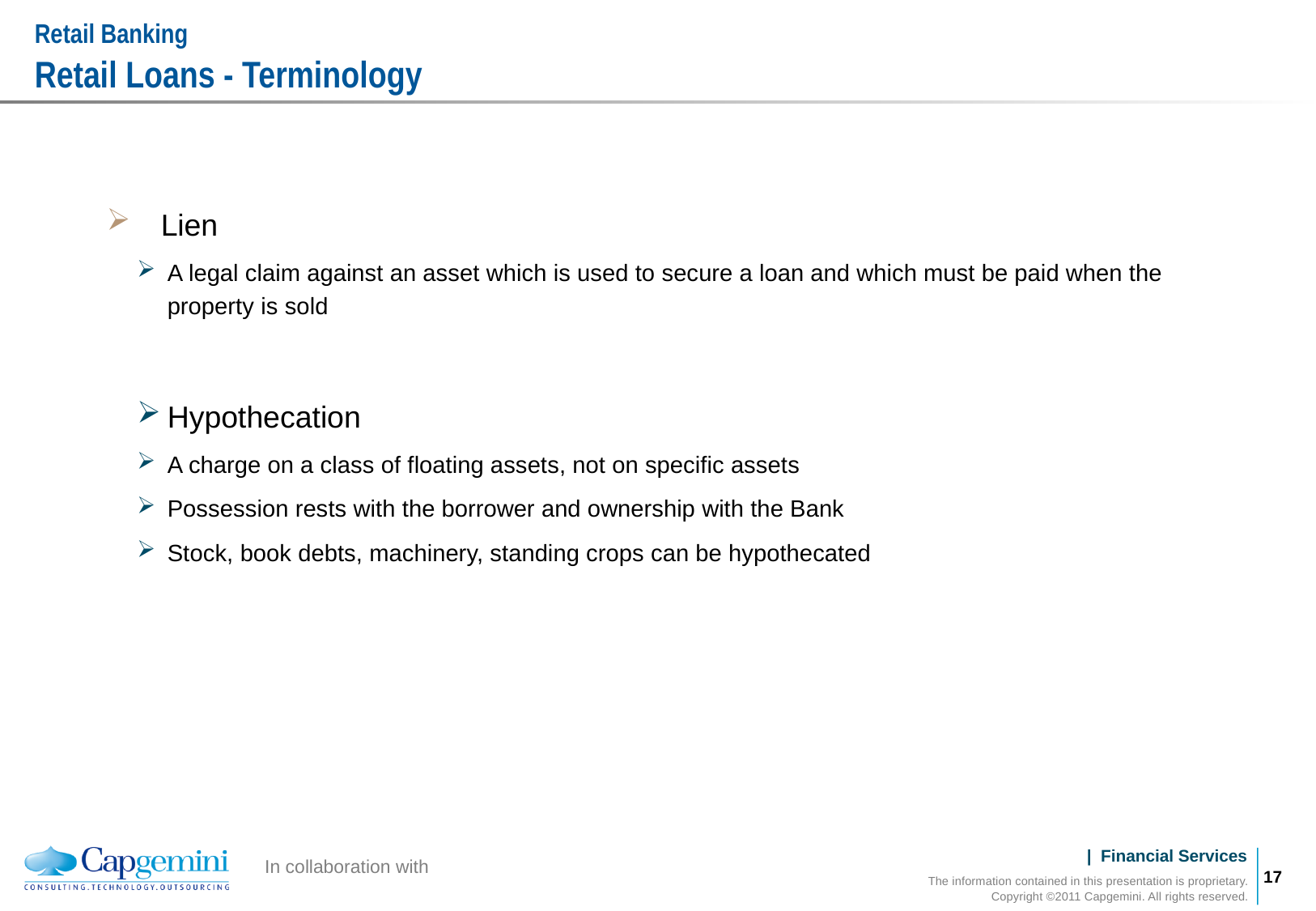

# Retail Banking Retail Loans - Terminology
 Lien
A legal claim against an asset which is used to secure a loan and which must be paid when the property is sold

Hypothecation
A charge on a class of floating assets, not on specific assets
Possession rests with the borrower and ownership with the Bank
Stock, book debts, machinery, standing crops can be hypothecated